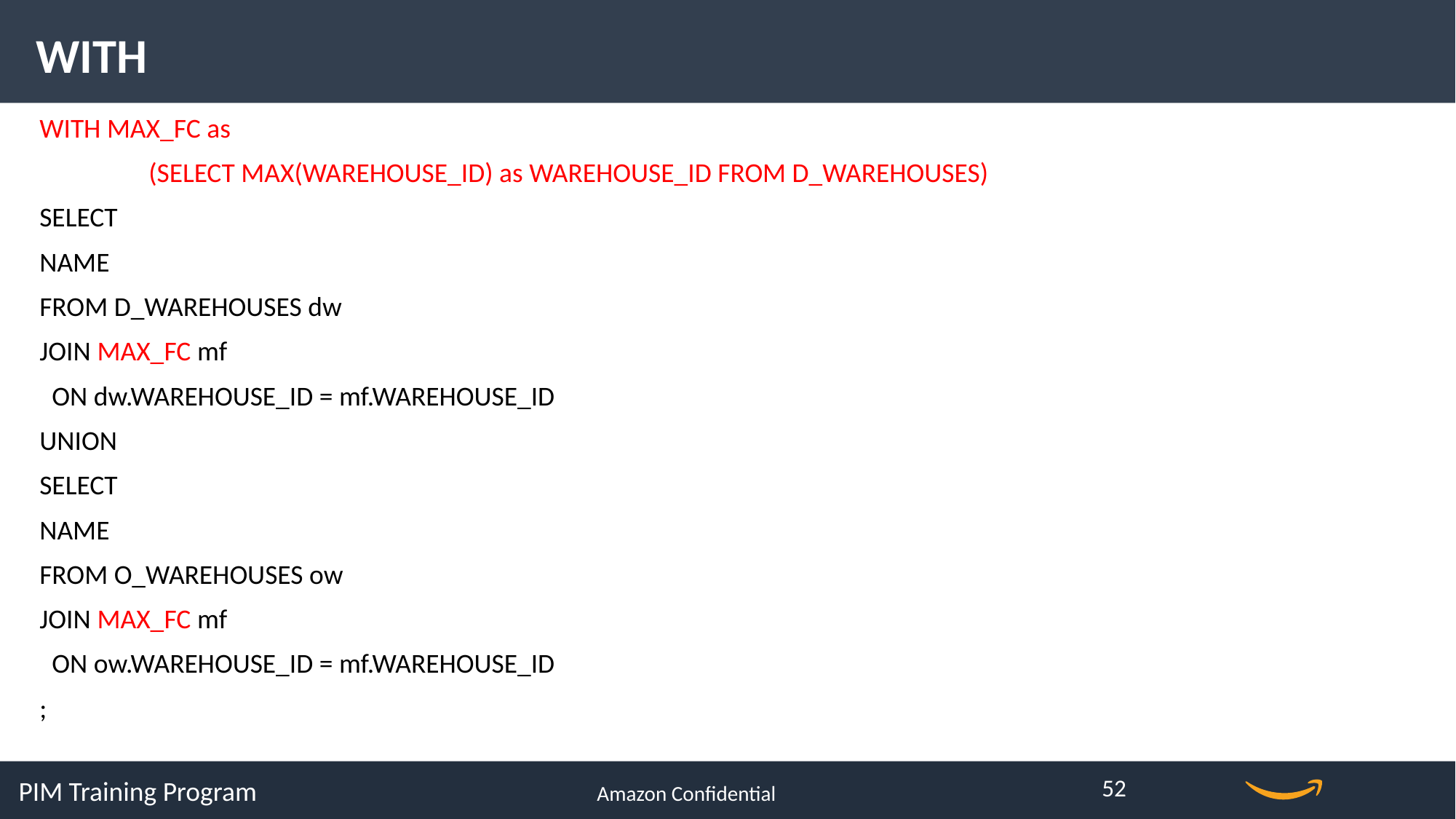

WITH
WITH MAX_FC as
	(SELECT MAX(WAREHOUSE_ID) as WAREHOUSE_ID FROM D_WAREHOUSES)
SELECT
NAME
FROM D_WAREHOUSES dw
JOIN MAX_FC mf
  ON dw.WAREHOUSE_ID = mf.WAREHOUSE_ID
UNION
SELECT
NAME
FROM O_WAREHOUSES ow
JOIN MAX_FC mf
  ON ow.WAREHOUSE_ID = mf.WAREHOUSE_ID
;